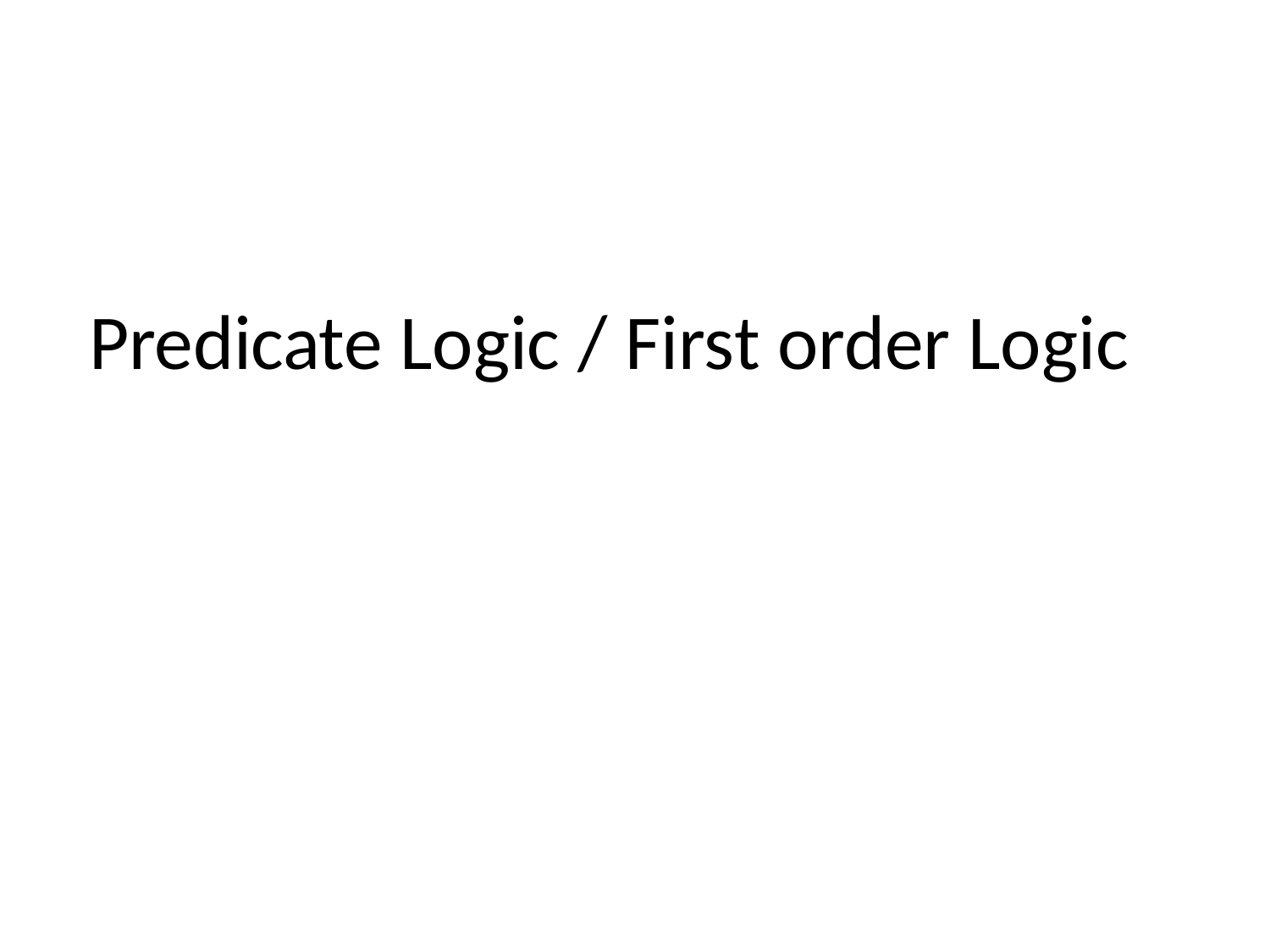

# Predicate Logic / First order Logic